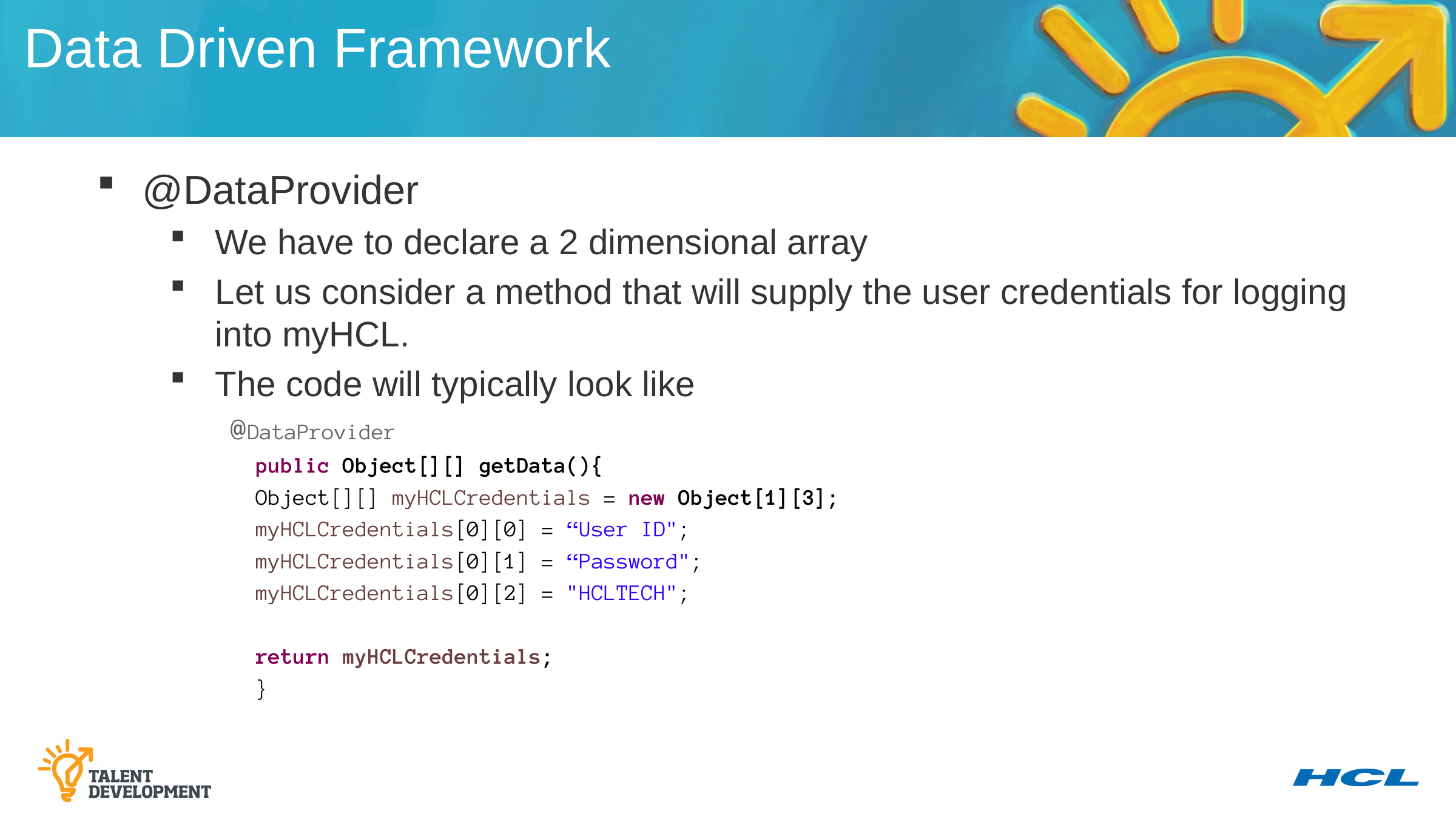

Data Driven Framework
@DataProvider
We have to declare a 2 dimensional array
Let us consider a method that will supply the user credentials for logging into myHCL.
The code will typically look like
@DataProvider
  public Object[][] getData(){
  Object[][] myHCLCredentials = new Object[1][3];
  myHCLCredentials[0][0] = “User ID";
  myHCLCredentials[0][1] = “Password";
  myHCLCredentials[0][2] = "HCLTECH";

  return myHCLCredentials;
  }